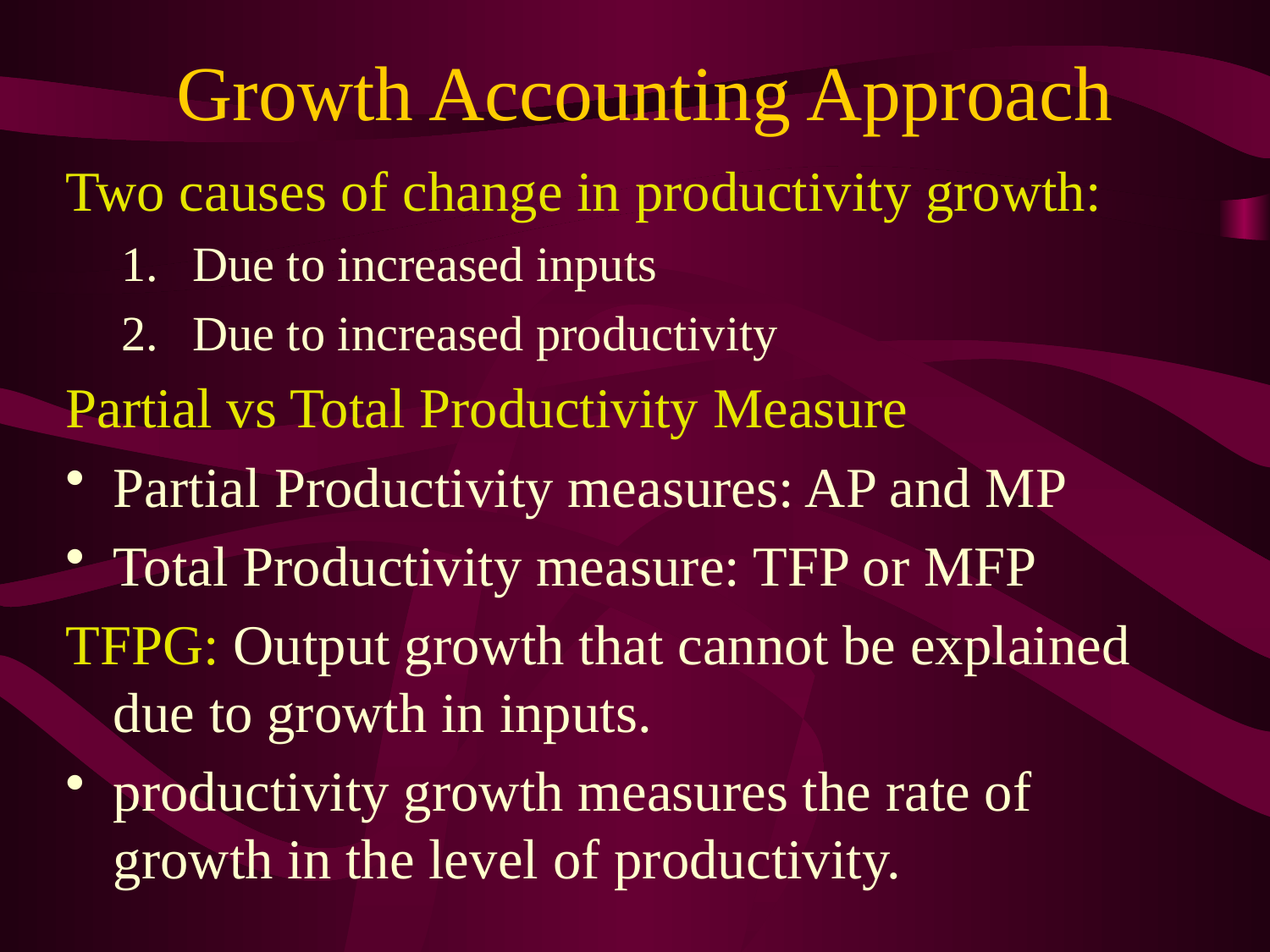

# Growth Accounting Approach
Two causes of change in productivity growth:
Due to increased inputs
Due to increased productivity
Partial vs Total Productivity Measure
Partial Productivity measures: AP and MP
Total Productivity measure: TFP or MFP
TFPG: Output growth that cannot be explained due to growth in inputs.
productivity growth measures the rate of growth in the level of productivity.